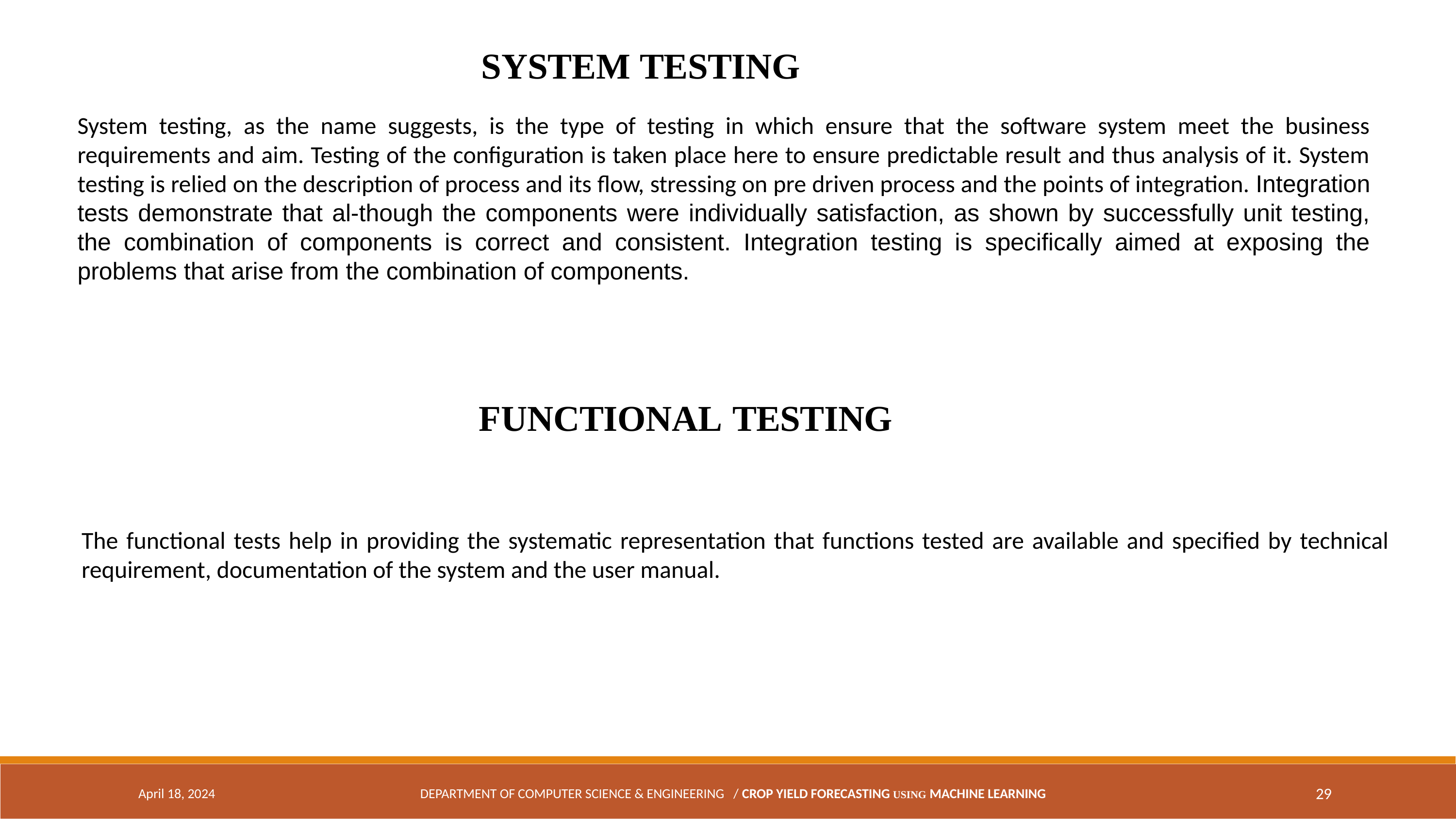

SYSTEM TESTING
System testing, as the name suggests, is the type of testing in which ensure that the software system meet the business requirements and aim. Testing of the configuration is taken place here to ensure predictable result and thus analysis of it. System testing is relied on the description of process and its flow, stressing on pre driven process and the points of integration. Integration tests demonstrate that al-though the components were individually satisfaction, as shown by successfully unit testing, the combination of components is correct and consistent. Integration testing is specifically aimed at exposing the problems that arise from the combination of components.
FUNCTIONAL TESTING
The functional tests help in providing the systematic representation that functions tested are available and specified by technical requirement, documentation of the system and the user manual.

April 18, 2024
DEPARTMENT OF COMPUTER SCIENCE & ENGINEERING   / CROP YIELD FORECASTING USING MACHINE LEARNING
29